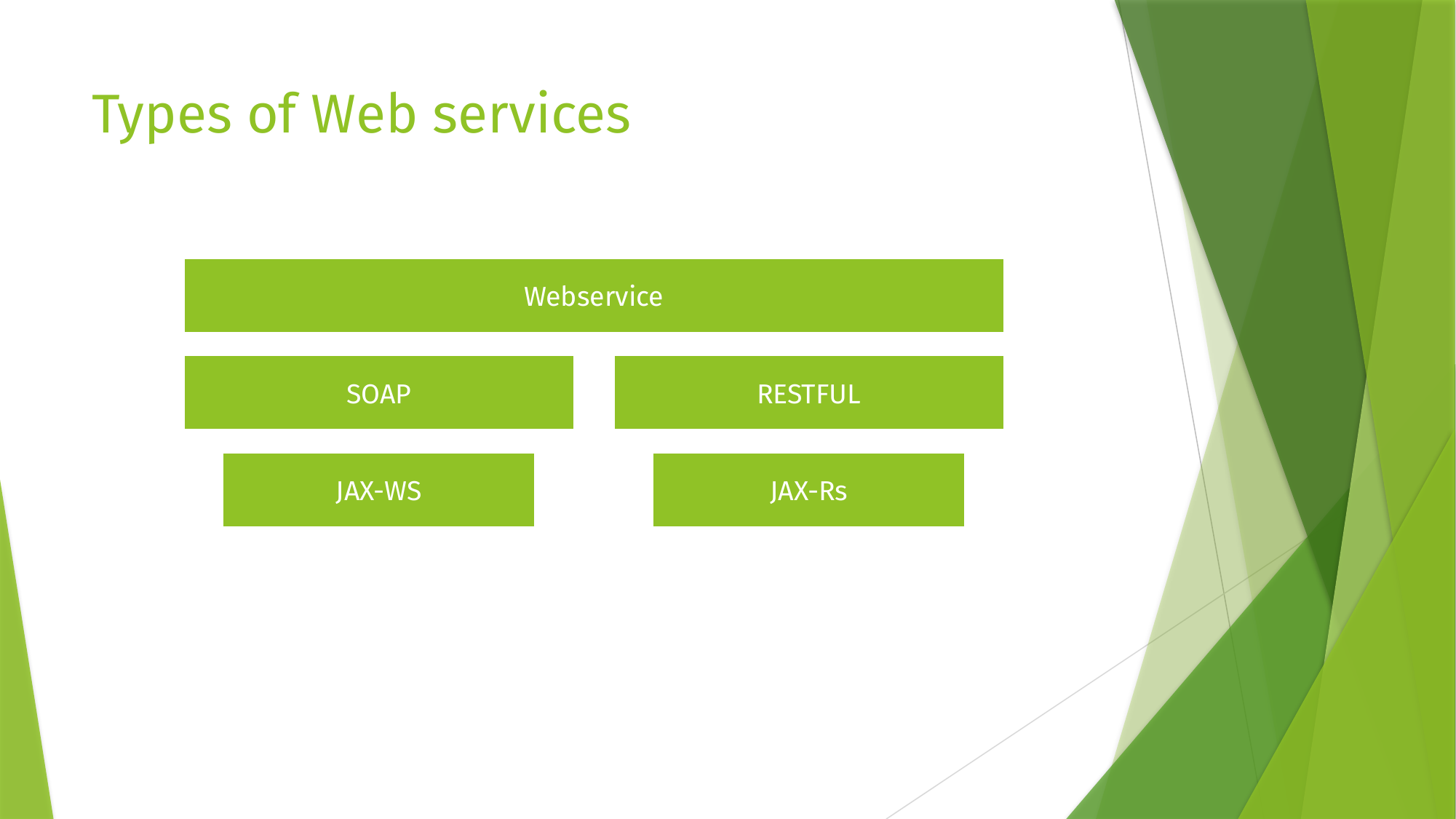

# Types of Web services
Webservice
SOAP
JAX-WS
RESTFUL
JAX-Rs